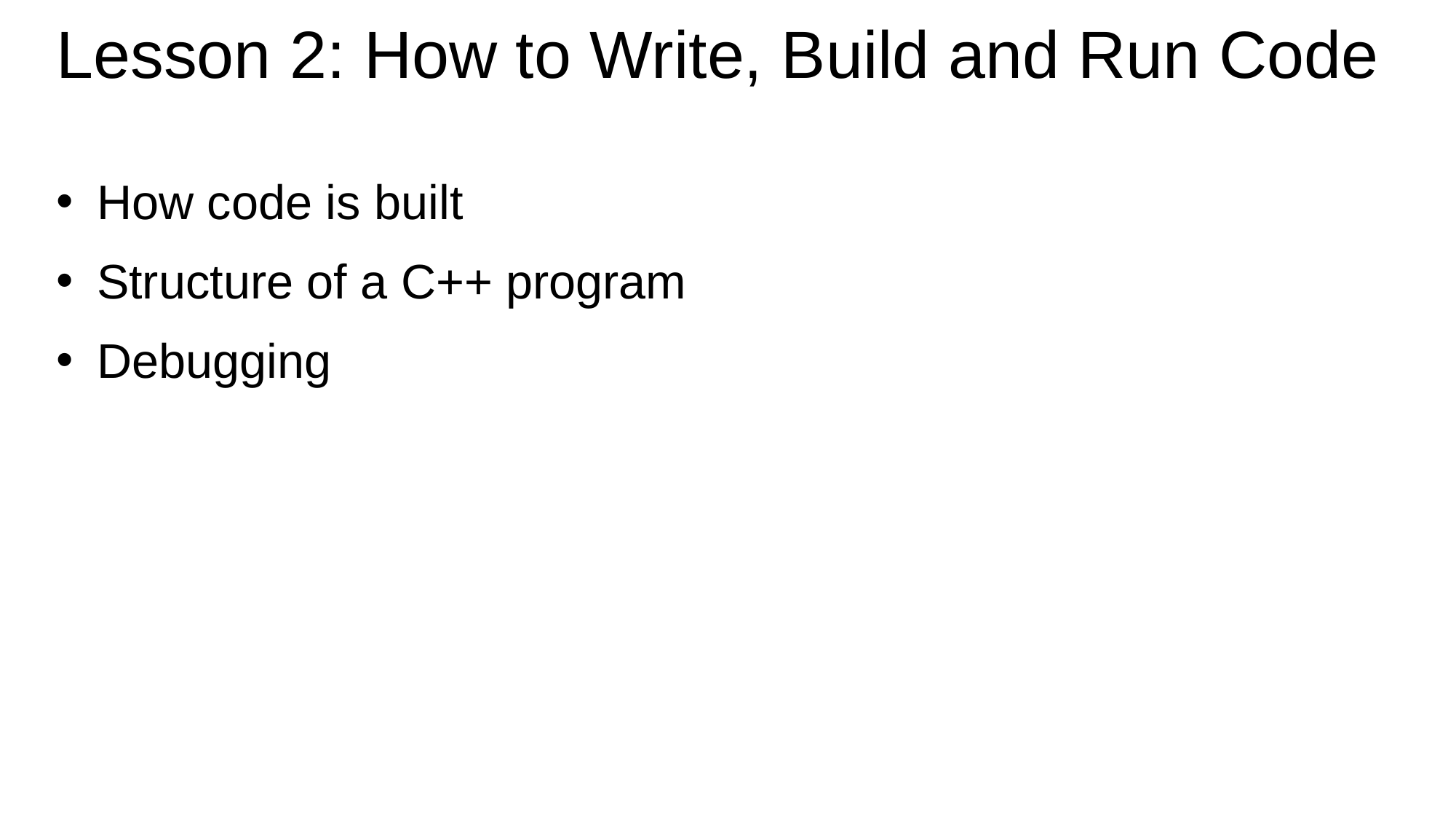

# Lesson 2: How to Write, Build and Run Code
How code is built
Structure of a C++ program
Debugging